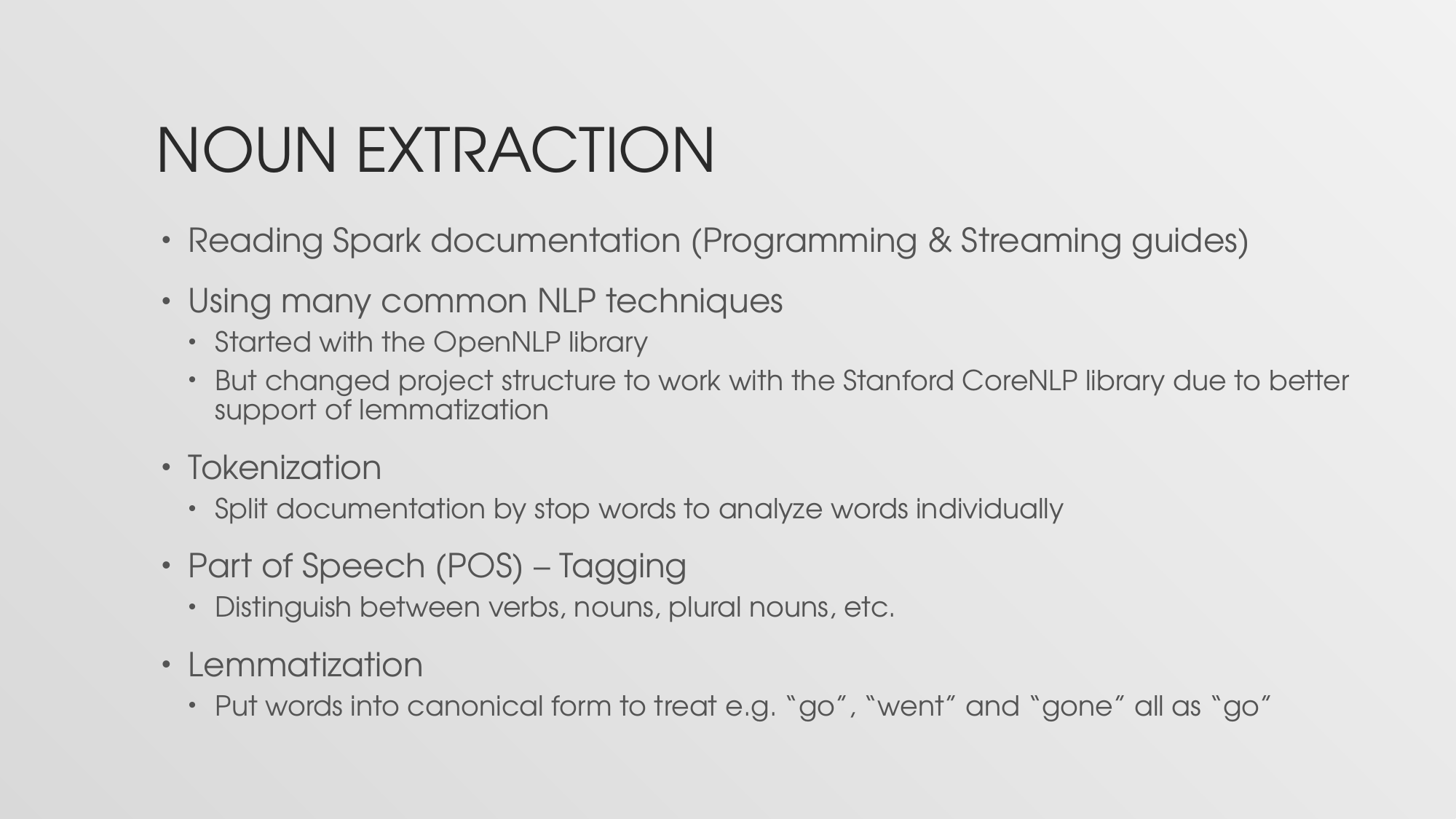

# Noun extraction
Reading Spark documentation (Programming & Streaming guides)
Using many common NLP techniques
Started with the OpenNLP library
But changed project structure to work with the Stanford CoreNLP library due to better support of lemmatization
Tokenization
Split documentation by stop words to analyze words individually
Part of Speech (POS) – Tagging
Distinguish between verbs, nouns, plural nouns, etc.
Lemmatization
Put words into canonical form to treat e.g. “go”, “went” and “gone” all as “go”